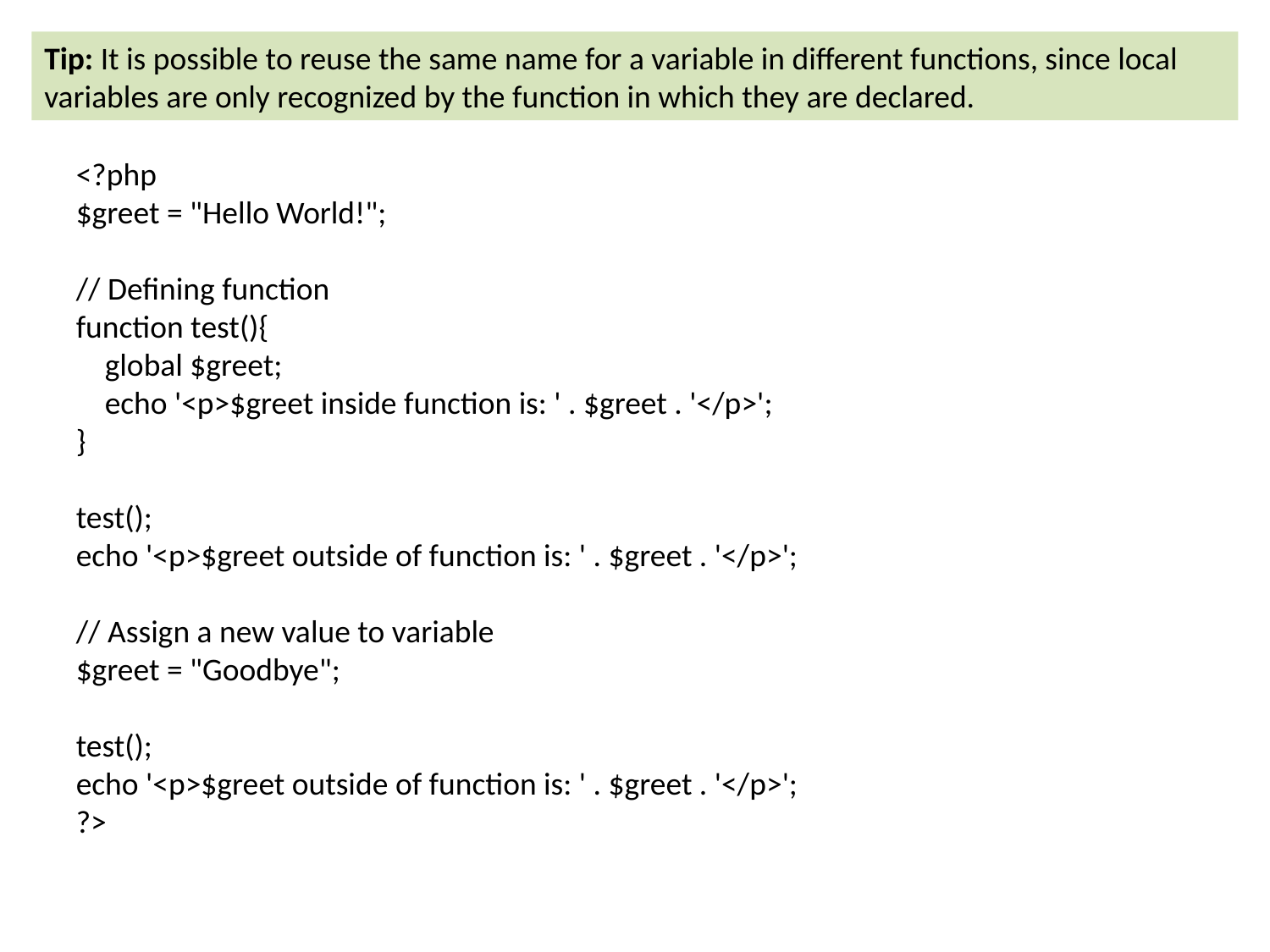

Tip: It is possible to reuse the same name for a variable in different functions, since local variables are only recognized by the function in which they are declared.
<?php
$greet = "Hello World!";

// Defining function
function test(){
    global $greet;
    echo '<p>$greet inside function is: ' . $greet . '</p>';
}

test();
echo '<p>$greet outside of function is: ' . $greet . '</p>';

// Assign a new value to variable
$greet = "Goodbye";

test();
echo '<p>$greet outside of function is: ' . $greet . '</p>';
?>